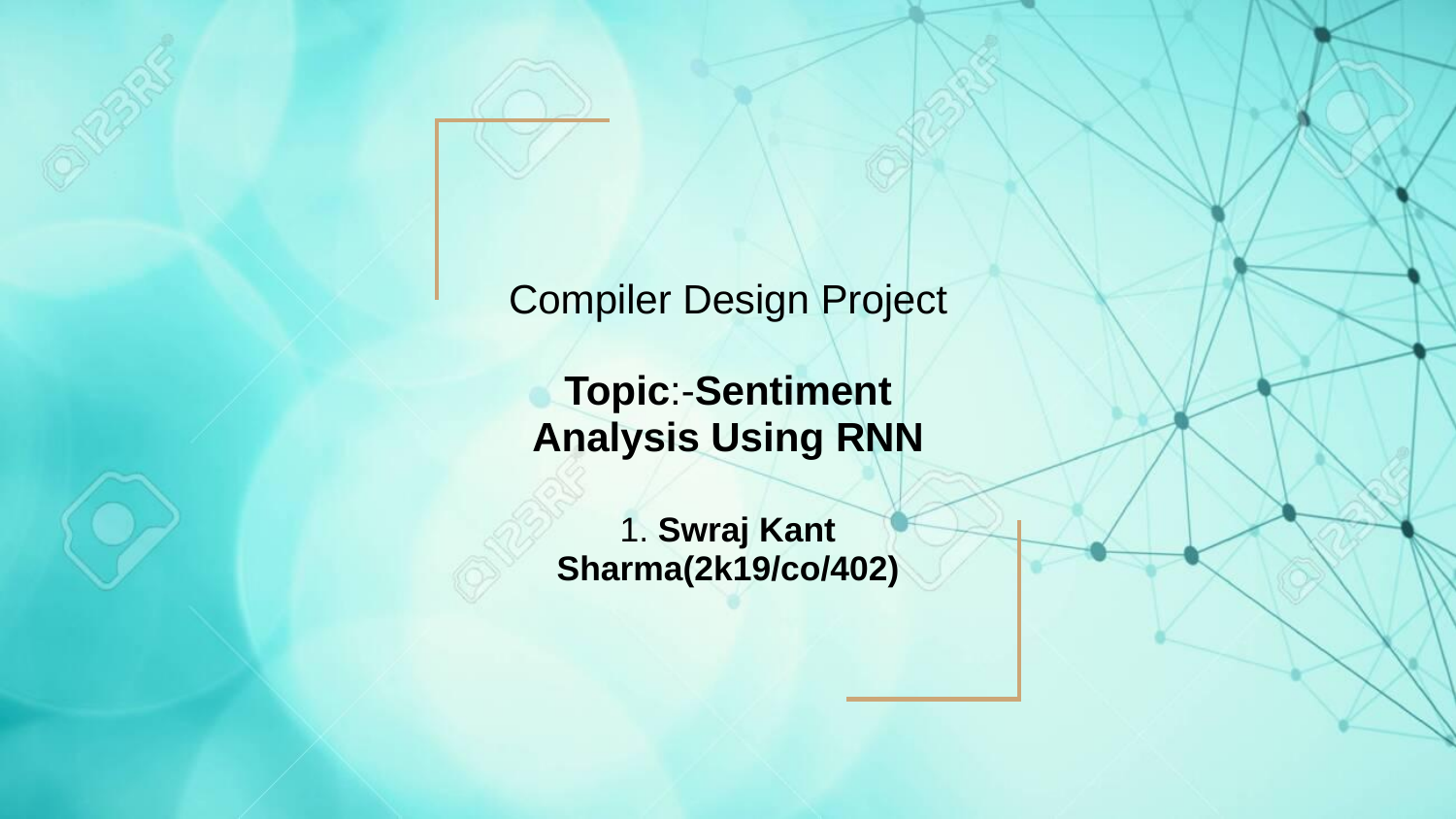

# Compiler Design Project

Topic:-Sentiment Analysis Using RNN
1. Swraj Kant Sharma(2k19/co/402)